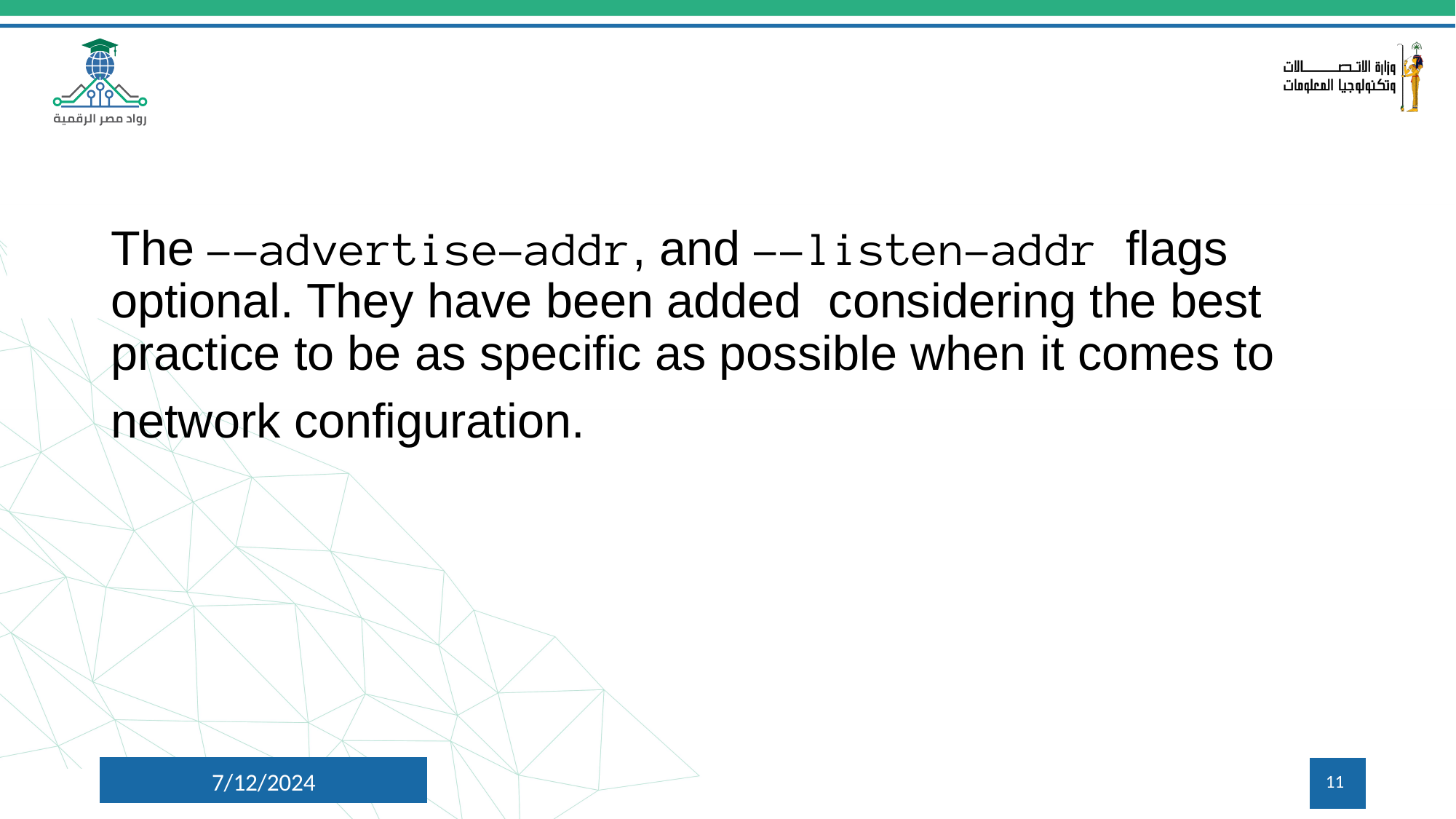

The --advertise-addr, and --listen-addr flags optional. They have been added  considering the best practice to be as specific as possible when it comes to network configuration.
7/12/2024

11